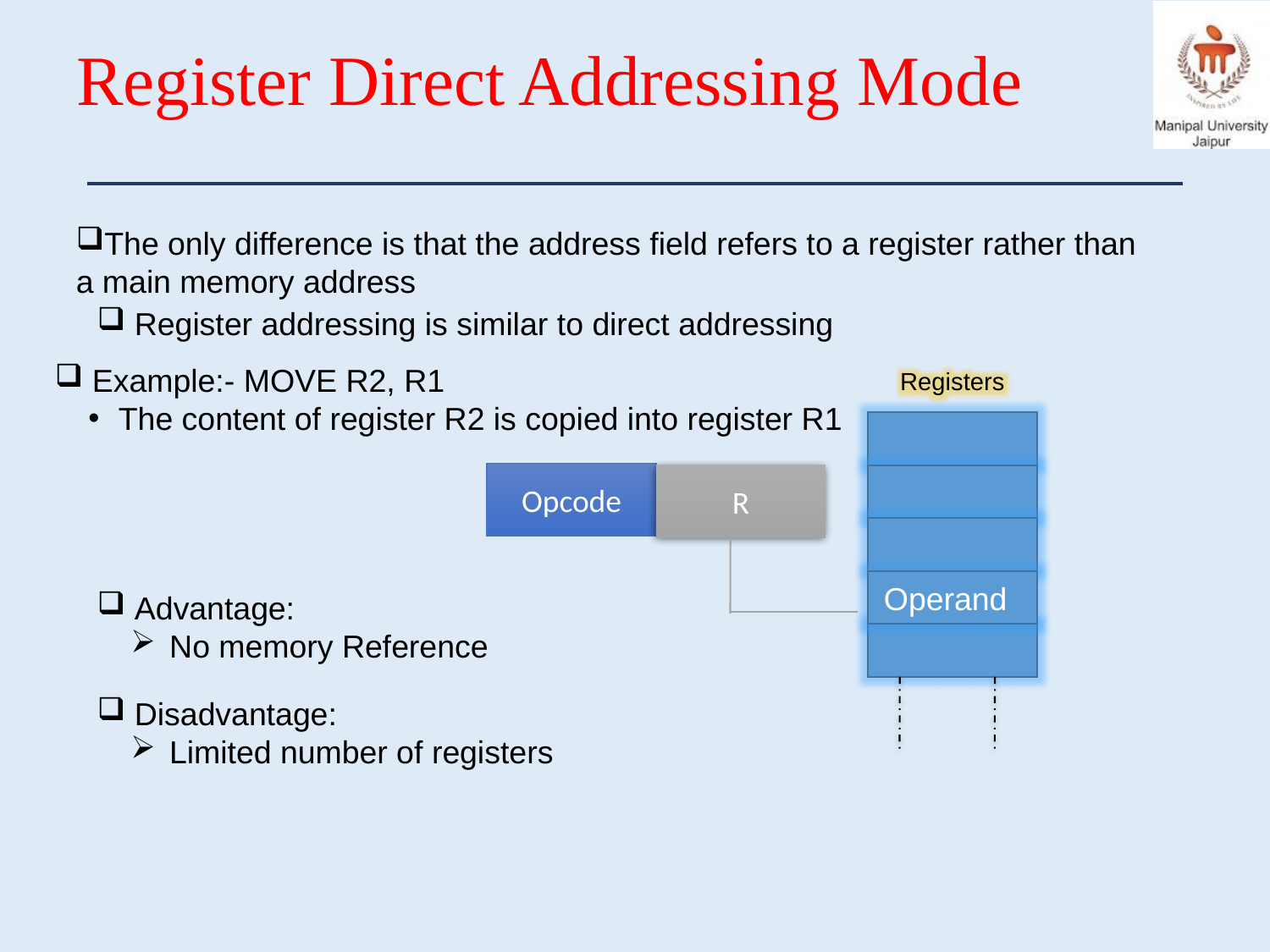

# Register Direct Addressing Mode
The only difference is that the address field refers to a register rather than a main memory address
 Register addressing is similar to direct addressing
 Example:- MOVE R2, R1
The content of register R2 is copied into register R1
Registers

Opcode
R

Operand
 Advantage:
 No memory Reference

 Disadvantage:
 Limited number of registers